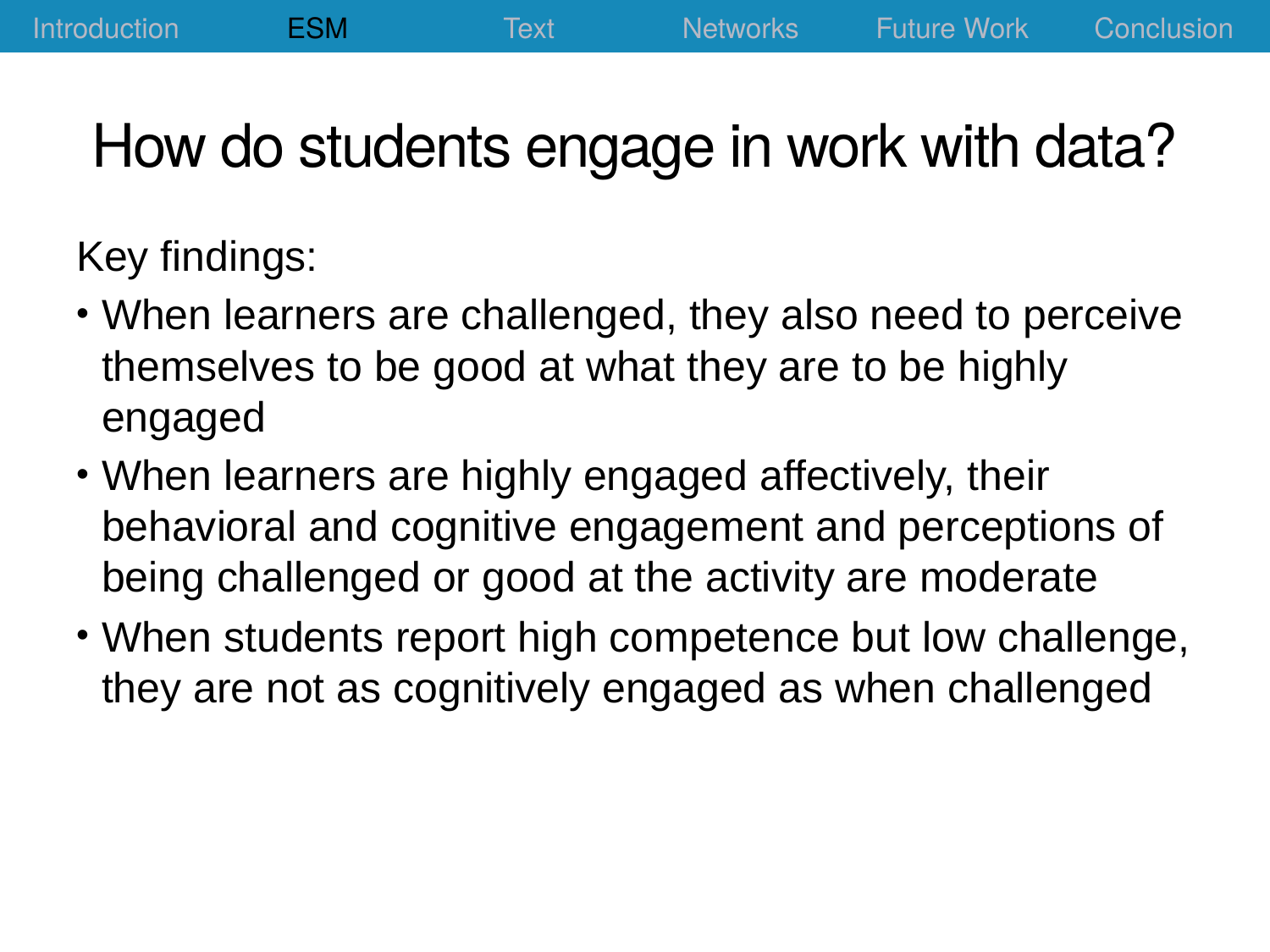

| Introduction | ESM | Text | Networks | Future Work | Conclusion |
| --- | --- | --- | --- | --- | --- |
# How do students engage in work with data?
Key findings:
When learners are challenged, they also need to perceive themselves to be good at what they are to be highly engaged
When learners are highly engaged affectively, their behavioral and cognitive engagement and perceptions of being challenged or good at the activity are moderate
When students report high competence but low challenge, they are not as cognitively engaged as when challenged